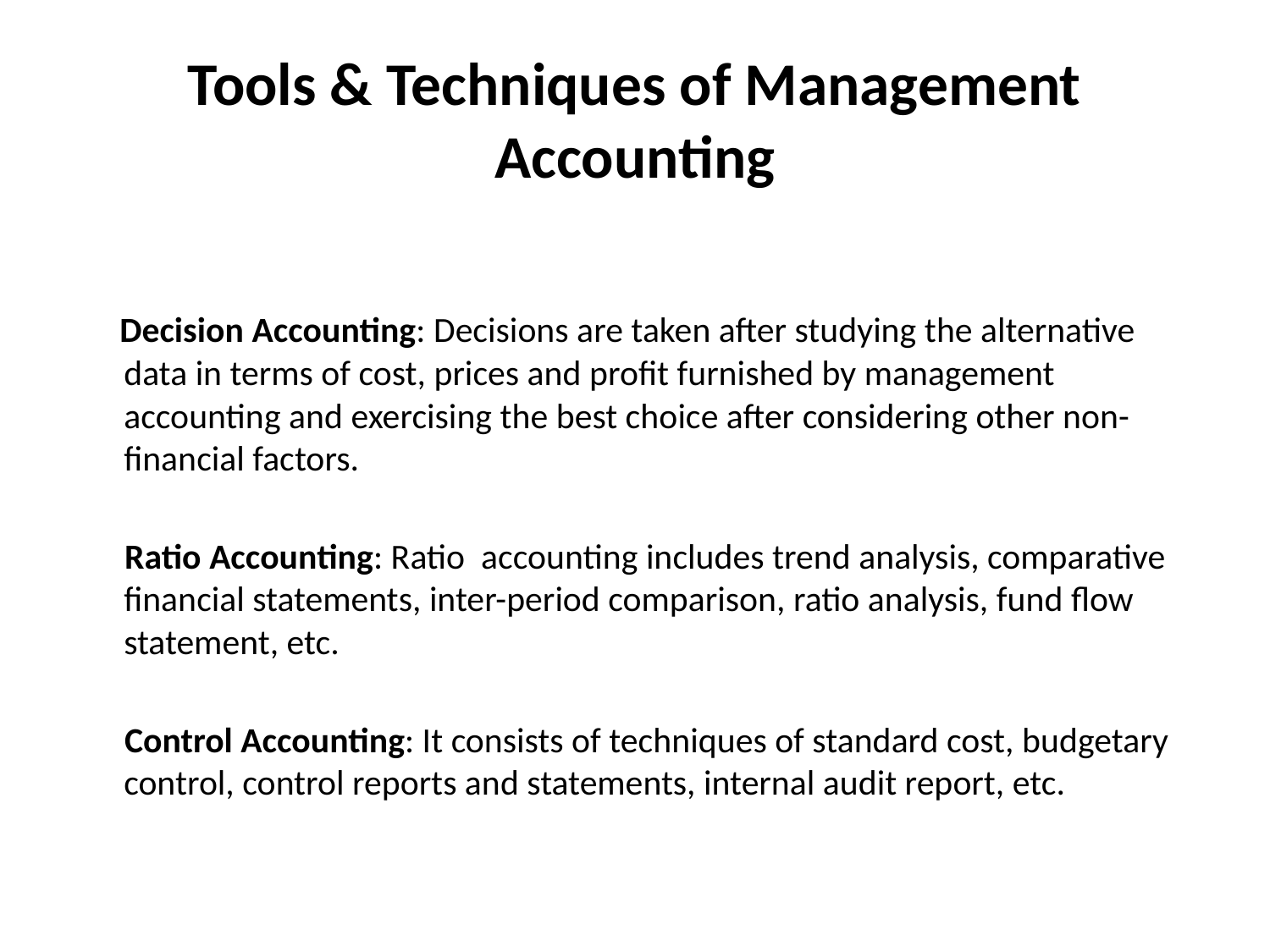

# Tools & Techniques of Management Accounting

     Decision Accounting: Decisions are taken after studying the alternative data in terms of cost, prices and profit furnished by management accounting and exercising the best choice after considering other non-financial factors.

      Ratio Accounting: Ratio  accounting includes trend analysis, comparative financial statements, inter-period comparison, ratio analysis, fund flow statement, etc.

      Control Accounting: It consists of techniques of standard cost, budgetary control, control reports and statements, internal audit report, etc.